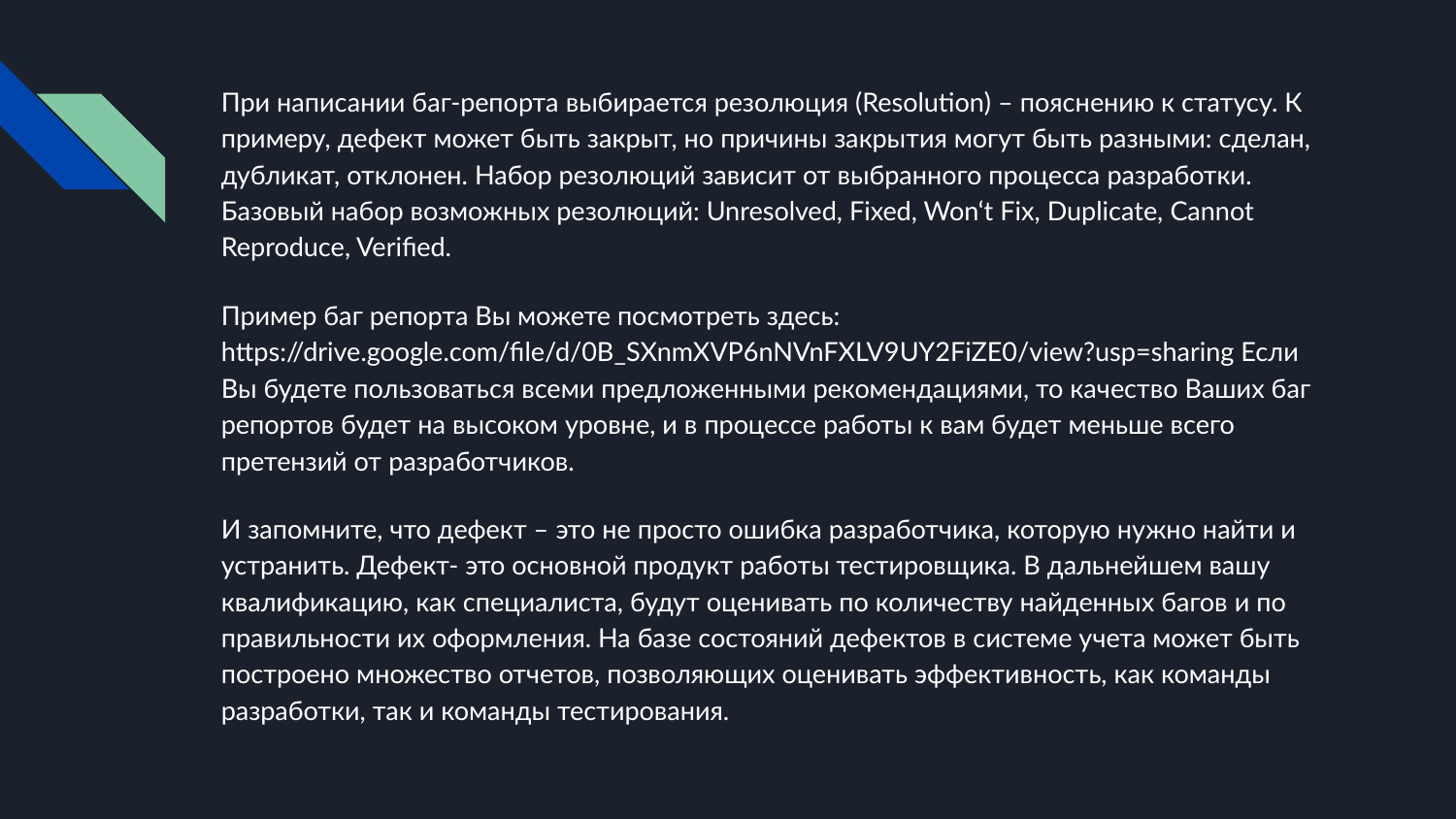

При написании баг-репорта выбирается резолюция (Resolution) – пояснению к статусу. К примеру, дефект может быть закрыт, но причины закрытия могут быть разными: сделан, дубликат, отклонен. Набор резолюций зависит от выбранного процесса разработки. Базовый набор возможных резолюций: Unresolved, Fixed, Won‘t Fix, Duplicate, Cannot Reproduce, Verified.
Пример баг репорта Вы можете посмотреть здесь: https://drive.google.com/file/d/0B_SXnmXVP6nNVnFXLV9UY2FiZE0/view?usp=sharing Если Вы будете пользоваться всеми предложенными рекомендациями, то качество Ваших баг репортов будет на высоком уровне, и в процессе работы к вам будет меньше всего претензий от разработчиков.
И запомните, что дефект – это не просто ошибка разработчика, которую нужно найти и устранить. Дефект- это основной продукт работы тестировщика. В дальнейшем вашу квалификацию, как специалиста, будут оценивать по количеству найденных багов и по правильности их оформления. На базе состояний дефектов в системе учета может быть построено множество отчетов, позволяющих оценивать эффективность, как команды разработки, так и команды тестирования.